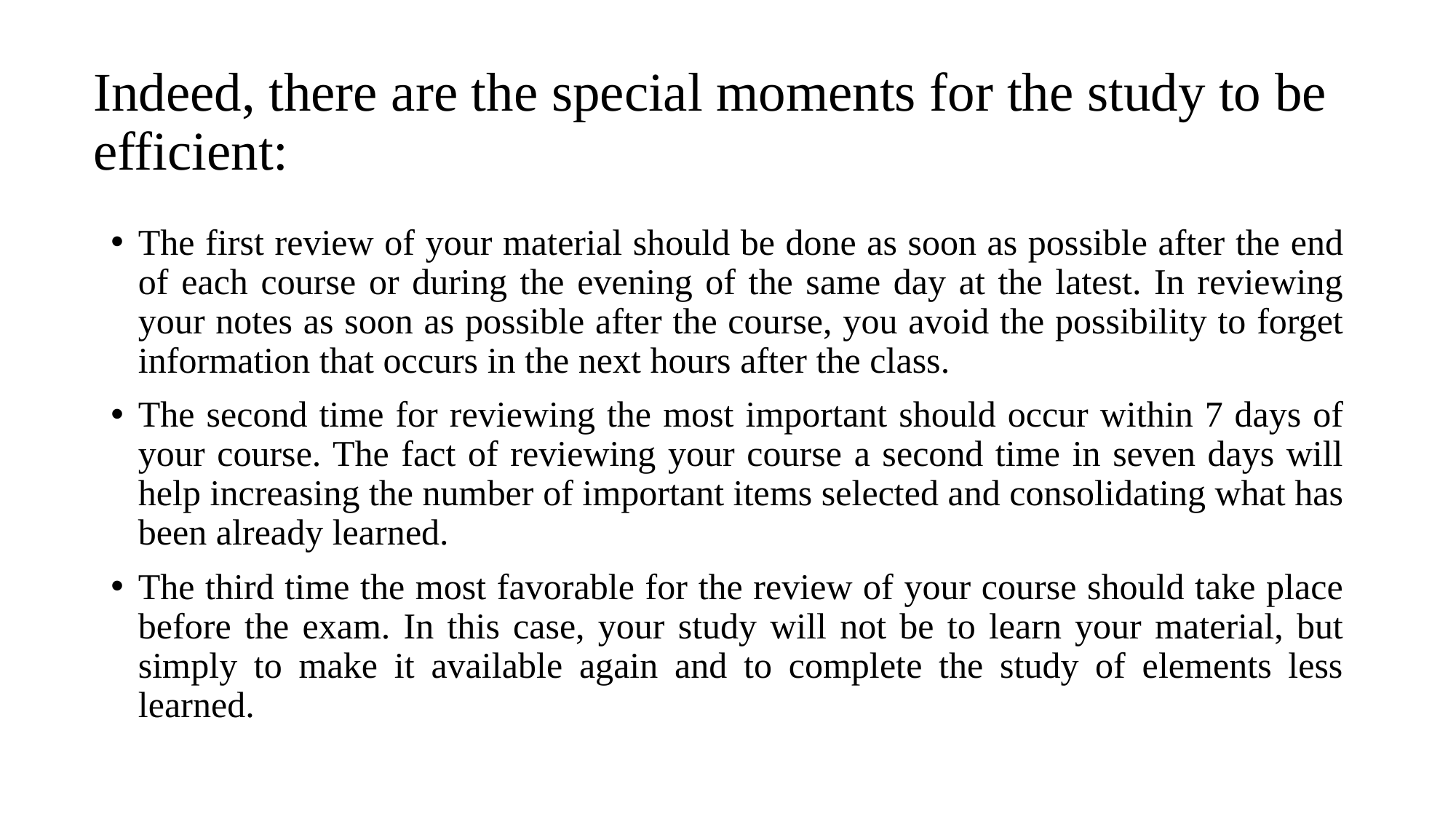

# Indeed, there are the special moments for the study to be efficient:
The first review of your material should be done as soon as possible after the end of each course or during the evening of the same day at the latest. In reviewing your notes as soon as possible after the course, you avoid the possibility to forget information that occurs in the next hours after the class.
The second time for reviewing the most important should occur within 7 days of your course. The fact of reviewing your course a second time in seven days will help increasing the number of important items selected and consolidating what has been already learned.
The third time the most favorable for the review of your course should take place before the exam. In this case, your study will not be to learn your material, but simply to make it available again and to complete the study of elements less learned.